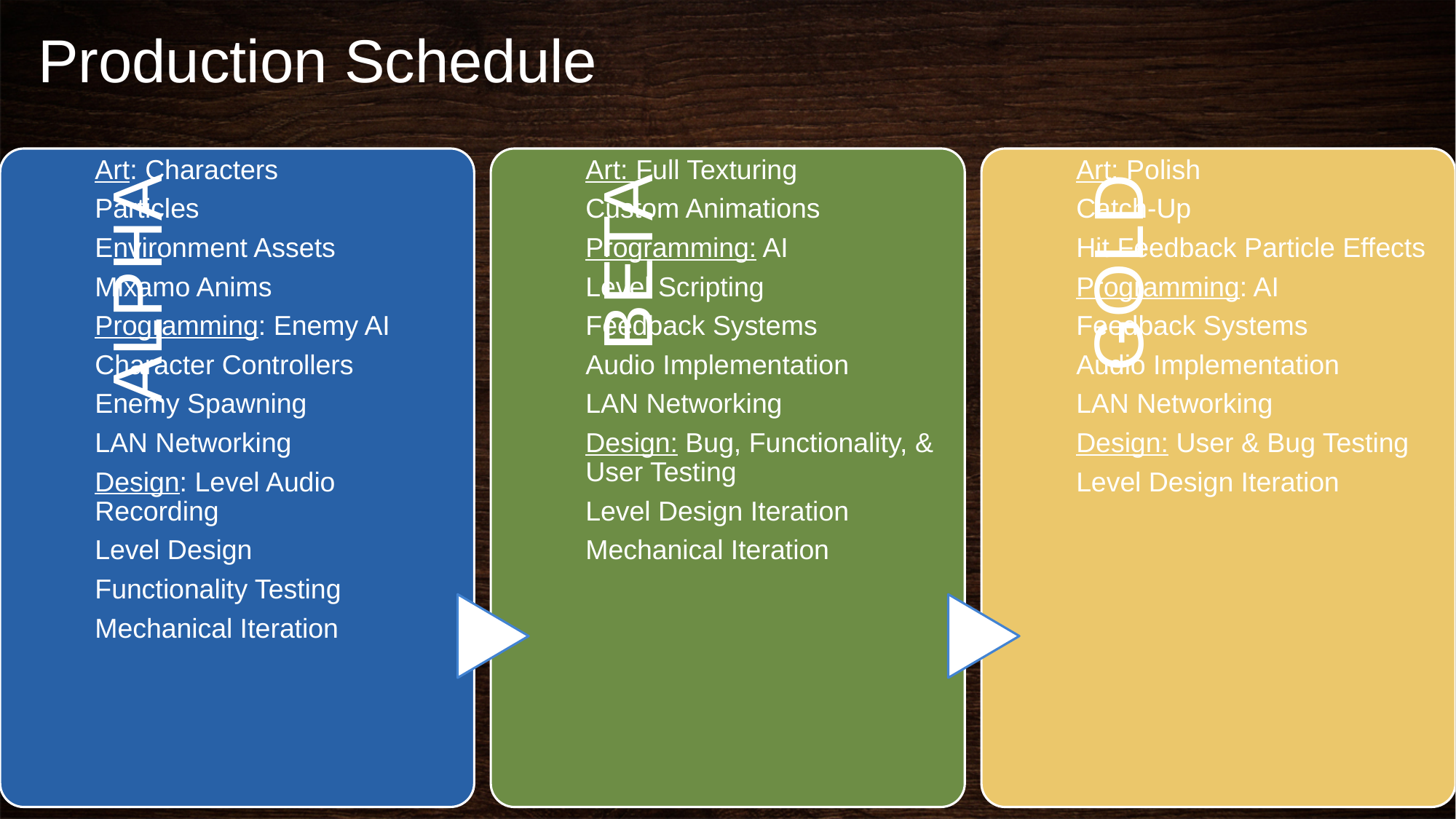

# Production Schedule
ALPHA
Art: Characters
Particles
Environment Assets
Mixamo Anims
Programming: Enemy AI
Character Controllers
Enemy Spawning
LAN Networking
Design: Level Audio Recording
Level Design
Functionality Testing
Mechanical Iteration

BETA
Art: Full Texturing
Custom Animations
Programming: AI
Level Scripting
Feedback Systems
Audio Implementation
LAN Networking
Design: Bug, Functionality, & User Testing
Level Design Iteration
Mechanical Iteration
GOLD
Art: Polish
Catch-Up
Hit Feedback Particle Effects
Programming: AI
Feedback Systems
Audio Implementation
LAN Networking
Design: User & Bug Testing
Level Design Iteration